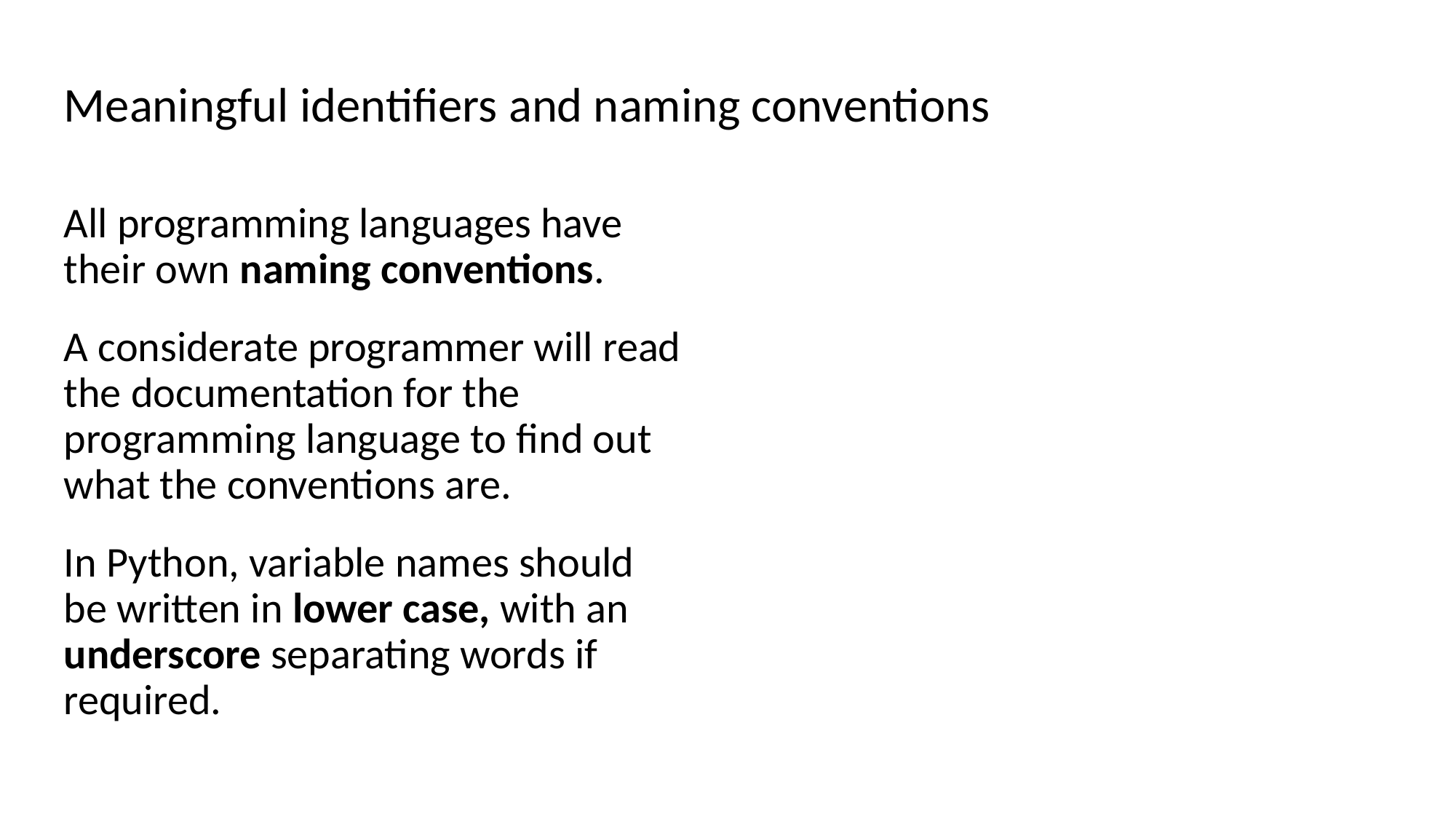

# Meaningful identifiers and naming conventions
All programming languages have their own naming conventions.
A considerate programmer will read the documentation for the programming language to find out what the conventions are.
In Python, variable names should be written in lower case, with an underscore separating words if required.